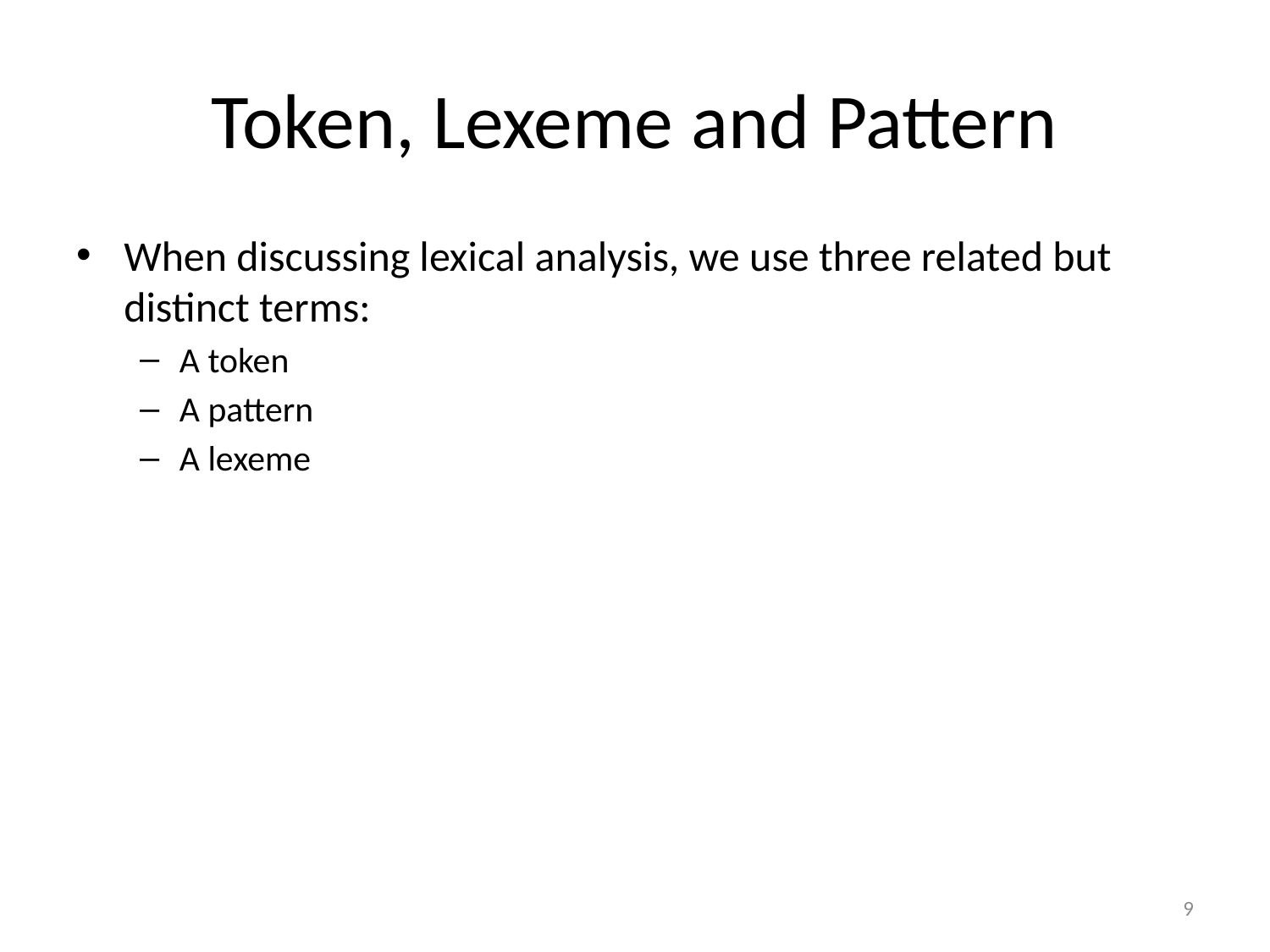

# Token, Lexeme and Pattern
When discussing lexical analysis, we use three related but distinct terms:
A token
A pattern
A lexeme
9